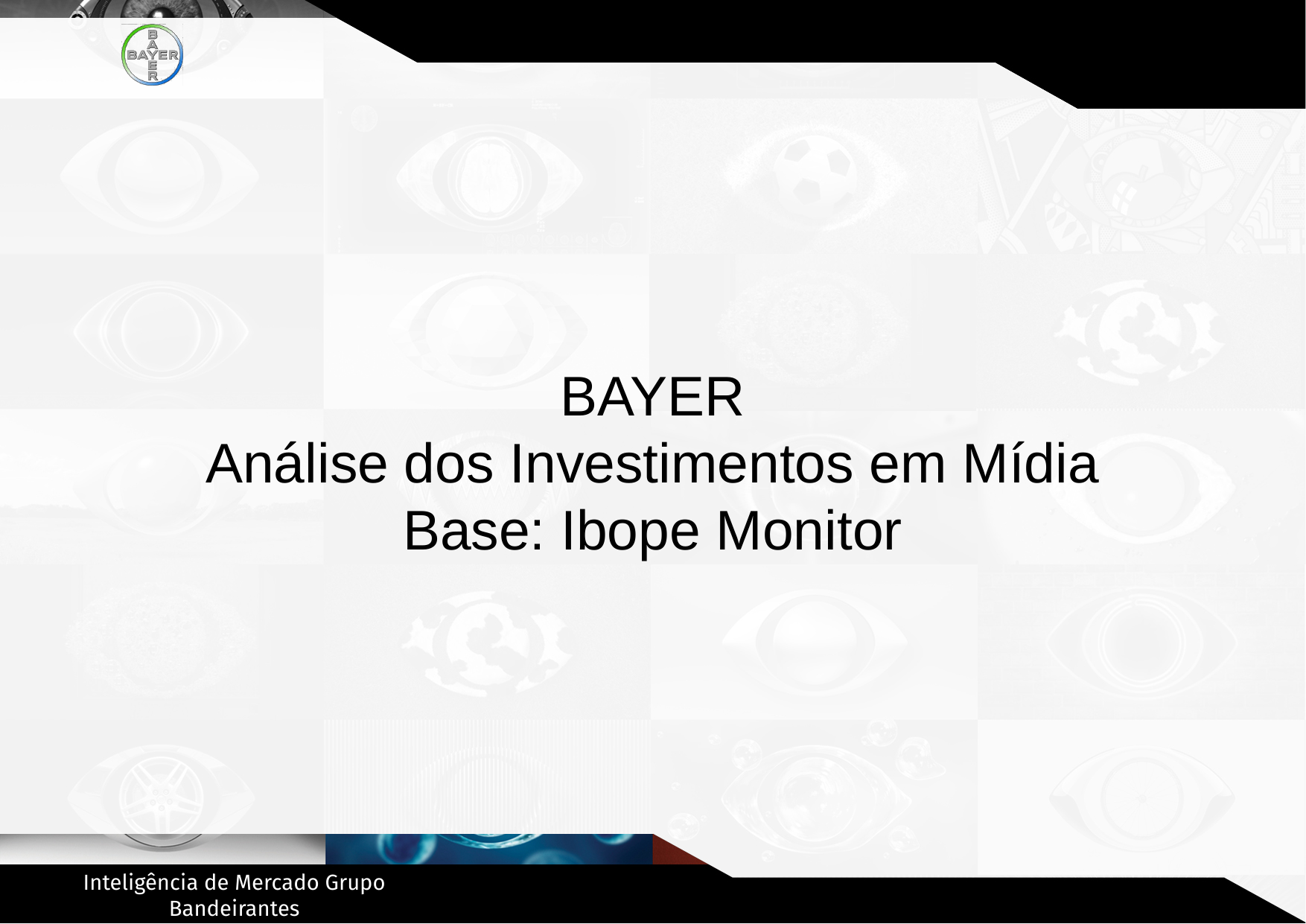

BAYER
Análise dos Investimentos em Mídia
Base: Ibope Monitor